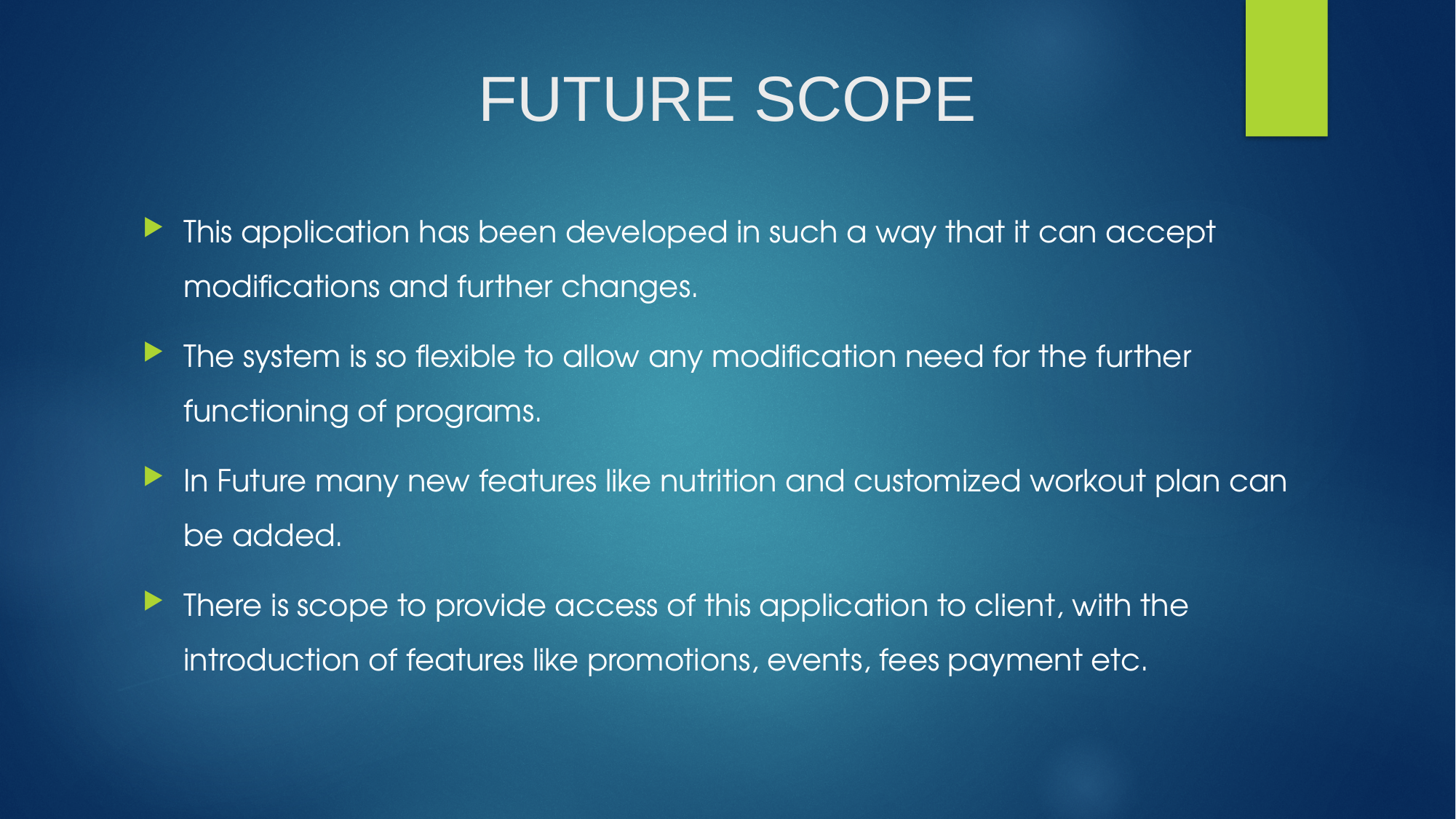

# FUTURE SCOPE
This application has been developed in such a way that it can accept modifications and further changes.
The system is so flexible to allow any modification need for the further functioning of programs.
In Future many new features like nutrition and customized workout plan can be added.
There is scope to provide access of this application to client, with the introduction of features like promotions, events, fees payment etc.